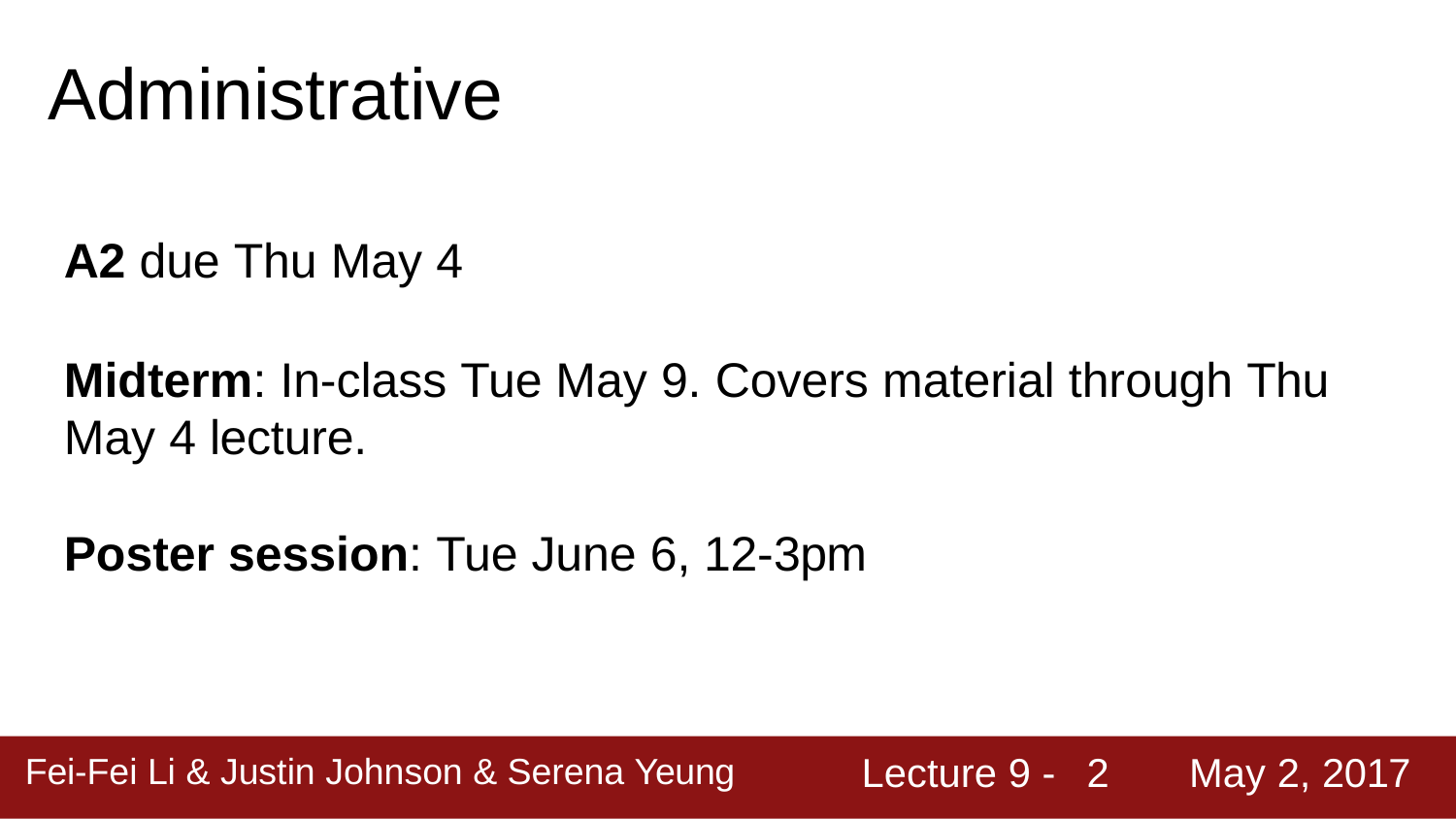

# Administrative
A2 due Thu May 4

Midterm: In-class Tue May 9. Covers material through Thu May 4 lecture.

Poster session: Tue June 6, 12-3pm

Lecture 9 -
2
May 2, 2017
Fei-Fei Li & Justin Johnson & Serena Yeung